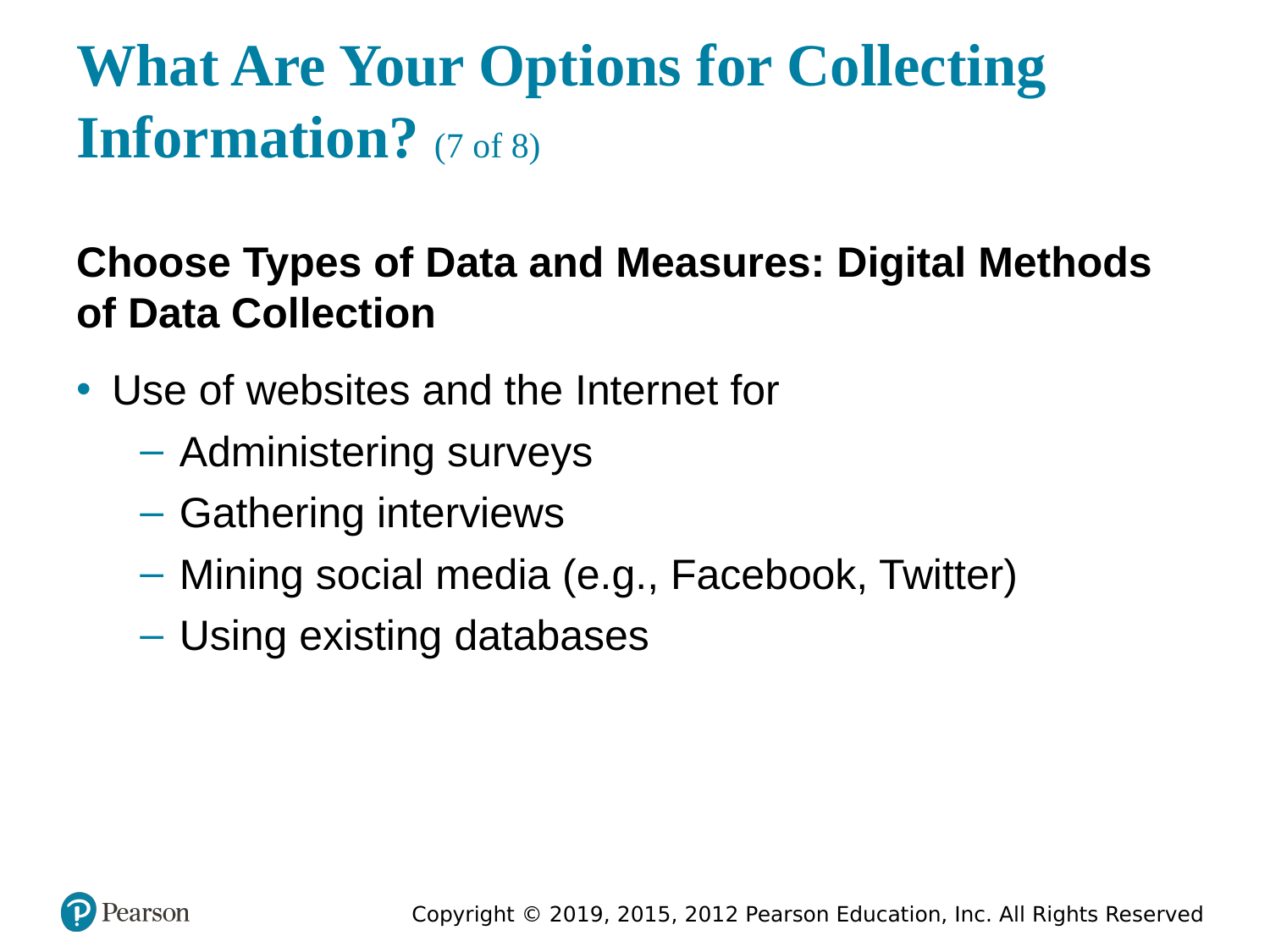

# What Are Your Options for Collecting Information? (7 of 8)
Choose Types of Data and Measures: Digital Methods of Data Collection
Use of websites and the Internet for
Administering surveys
Gathering interviews
Mining social media (e.g., Facebook, Twitter)
Using existing databases